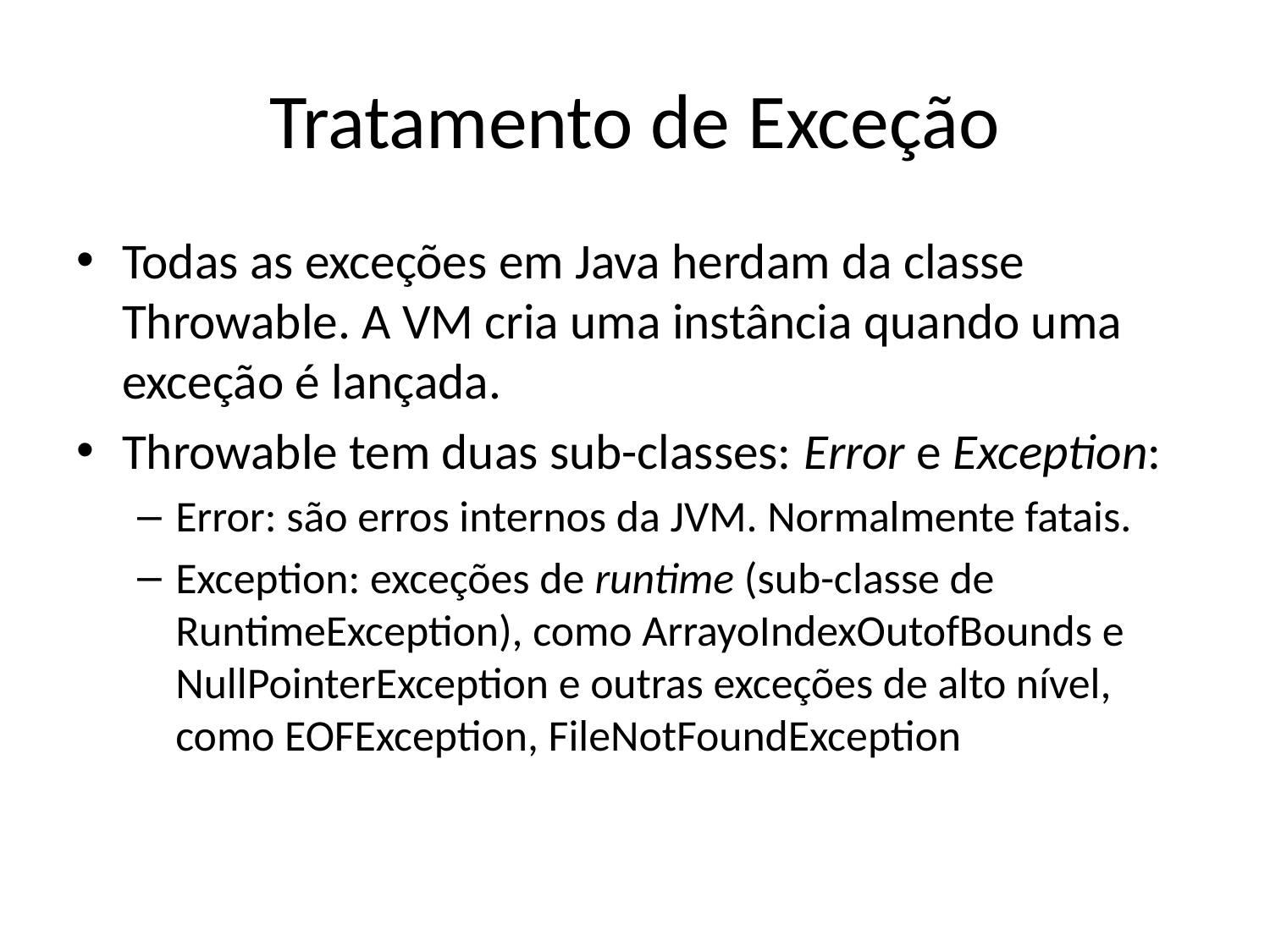

# Tratamento de Exceção
Todas as exceções em Java herdam da classe Throwable. A VM cria uma instância quando uma exceção é lançada.
Throwable tem duas sub-classes: Error e Exception:
Error: são erros internos da JVM. Normalmente fatais.
Exception: exceções de runtime (sub-classe de RuntimeException), como ArrayoIndexOutofBounds e NullPointerException e outras exceções de alto nível, como EOFException, FileNotFoundException